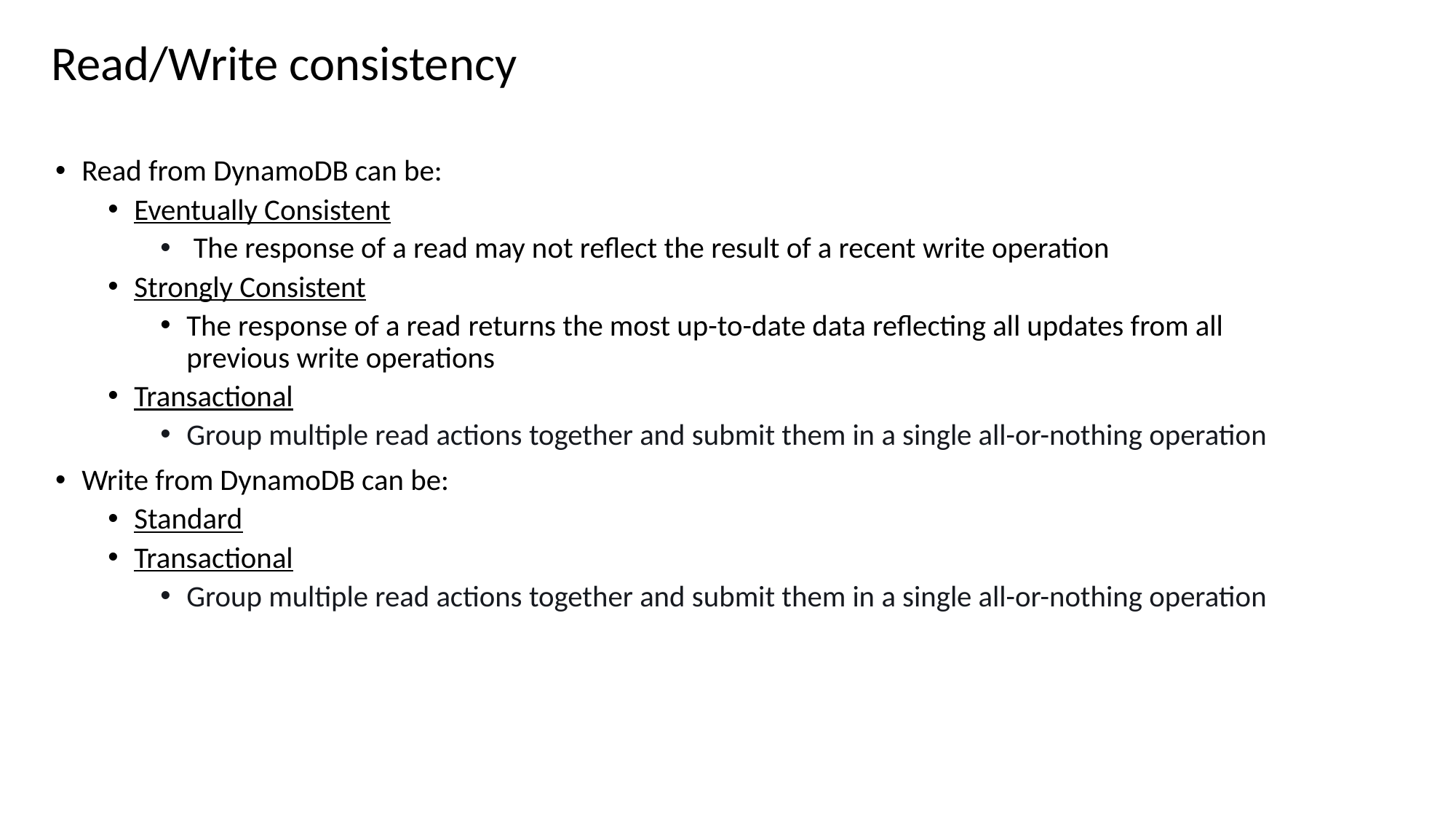

# Read/Write consistency
Read from DynamoDB can be:
Eventually Consistent
 The response of a read may not reflect the result of a recent write operation
Strongly Consistent
The response of a read returns the most up-to-date data reflecting all updates from all previous write operations
Transactional
Group multiple read actions together and submit them in a single all-or-nothing operation
Write from DynamoDB can be:
Standard
Transactional
Group multiple read actions together and submit them in a single all-or-nothing operation